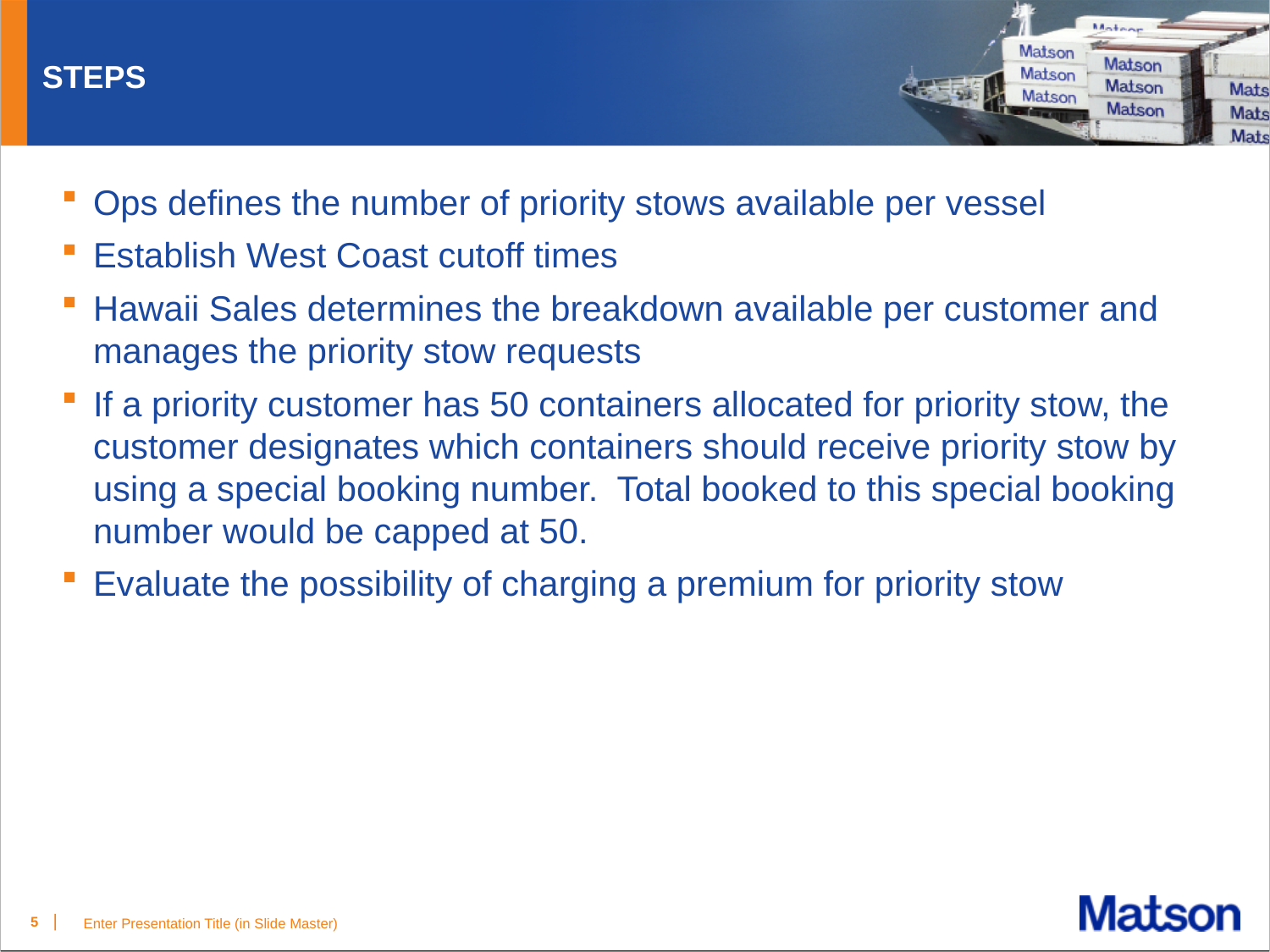

# STEPS
Ops defines the number of priority stows available per vessel
Establish West Coast cutoff times
Hawaii Sales determines the breakdown available per customer and manages the priority stow requests
If a priority customer has 50 containers allocated for priority stow, the customer designates which containers should receive priority stow by using a special booking number.  Total booked to this special booking number would be capped at 50.
Evaluate the possibility of charging a premium for priority stow